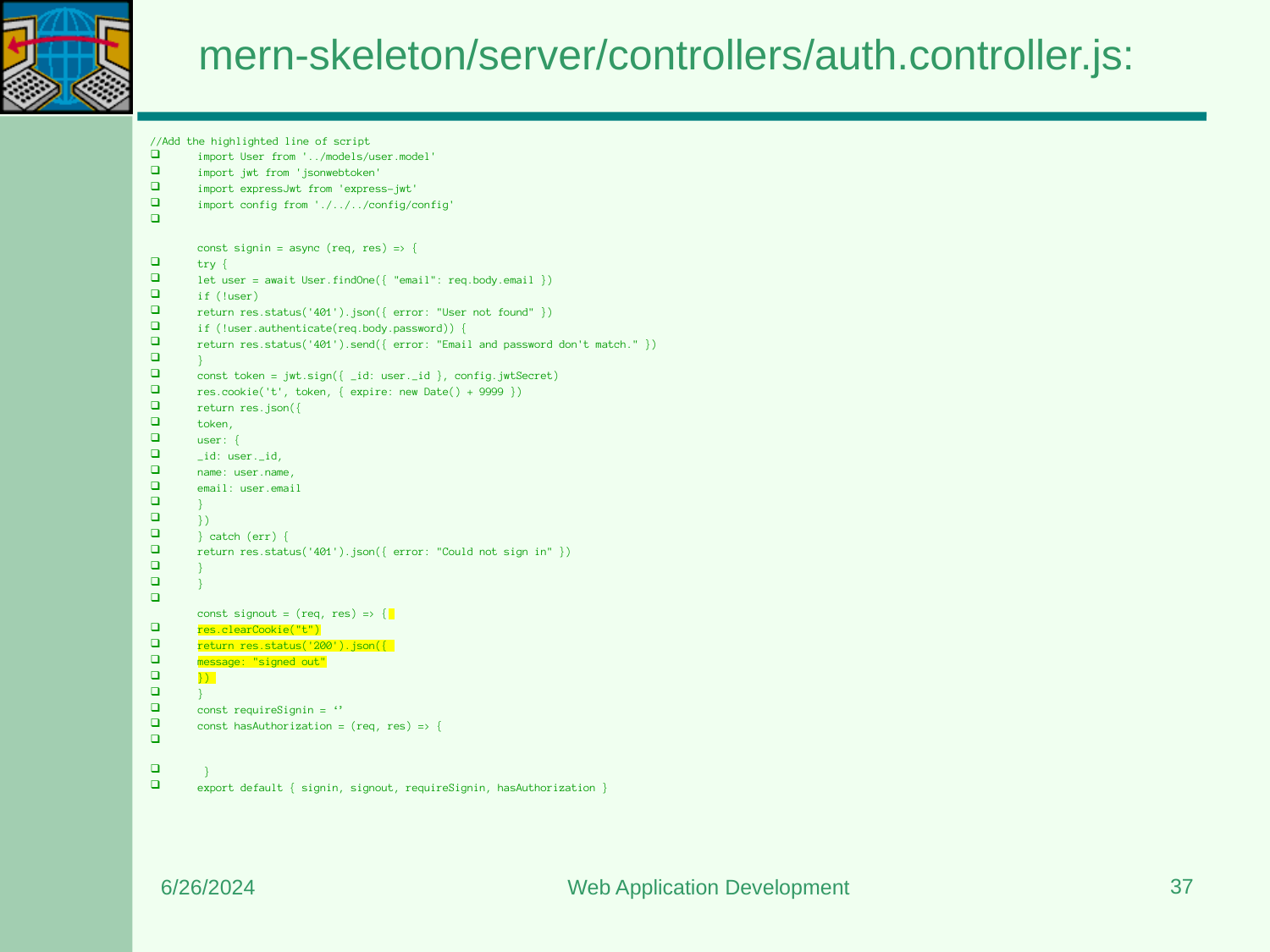

# mern-skeleton/server/controllers/auth.controller.js:
//Add the highlighted line of script
import User from '../models/user.model'
import jwt from 'jsonwebtoken'
import expressJwt from 'express-jwt'
import config from './../../config/config'
const signin = async (req, res) => {
try {
let user = await User.findOne({ "email": req.body.email })
if (!user)
return res.status('401').json({ error: "User not found" })
if (!user.authenticate(req.body.password)) {
return res.status('401').send({ error: "Email and password don't match." })
}
const token = jwt.sign({ _id: user._id }, config.jwtSecret)
res.cookie('t', token, { expire: new Date() + 9999 })
return res.json({
token,
user: {
_id: user._id,
name: user.name,
email: user.email
}
})
} catch (err) {
return res.status('401').json({ error: "Could not sign in" })
}
}
const signout = (req, res) => {
res.clearCookie("t")
return res.status('200').json({
message: "signed out"
})
}
const requireSignin = ‘’
const hasAuthorization = (req, res) => {

 }
export default { signin, signout, requireSignin, hasAuthorization }

37
6/26/2024
Web Application Development